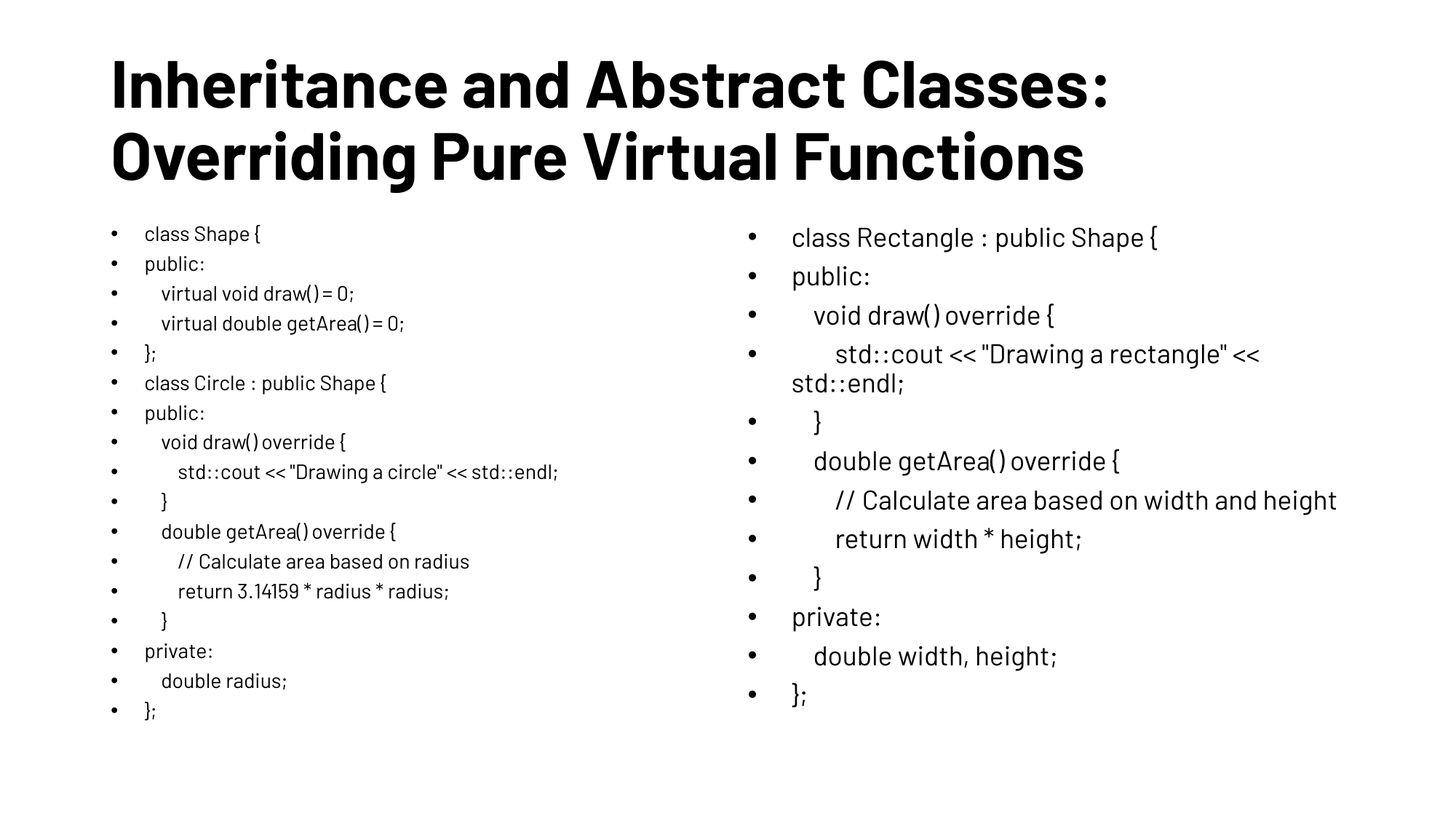

# Inheritance and Abstract Classes: Overriding Pure Virtual Functions
class Shape {
public:
    virtual void draw() = 0;
    virtual double getArea() = 0;
};
class Circle : public Shape {
public:
    void draw() override {
        std::cout << "Drawing a circle" << std::endl;
    }
    double getArea() override {
        // Calculate area based on radius
        return 3.14159 * radius * radius;
    }
private:
    double radius;
};
class Rectangle : public Shape {
public:
    void draw() override {
        std::cout << "Drawing a rectangle" << std::endl;
    }
    double getArea() override {
        // Calculate area based on width and height
        return width * height;
    }
private:
    double width, height;
};